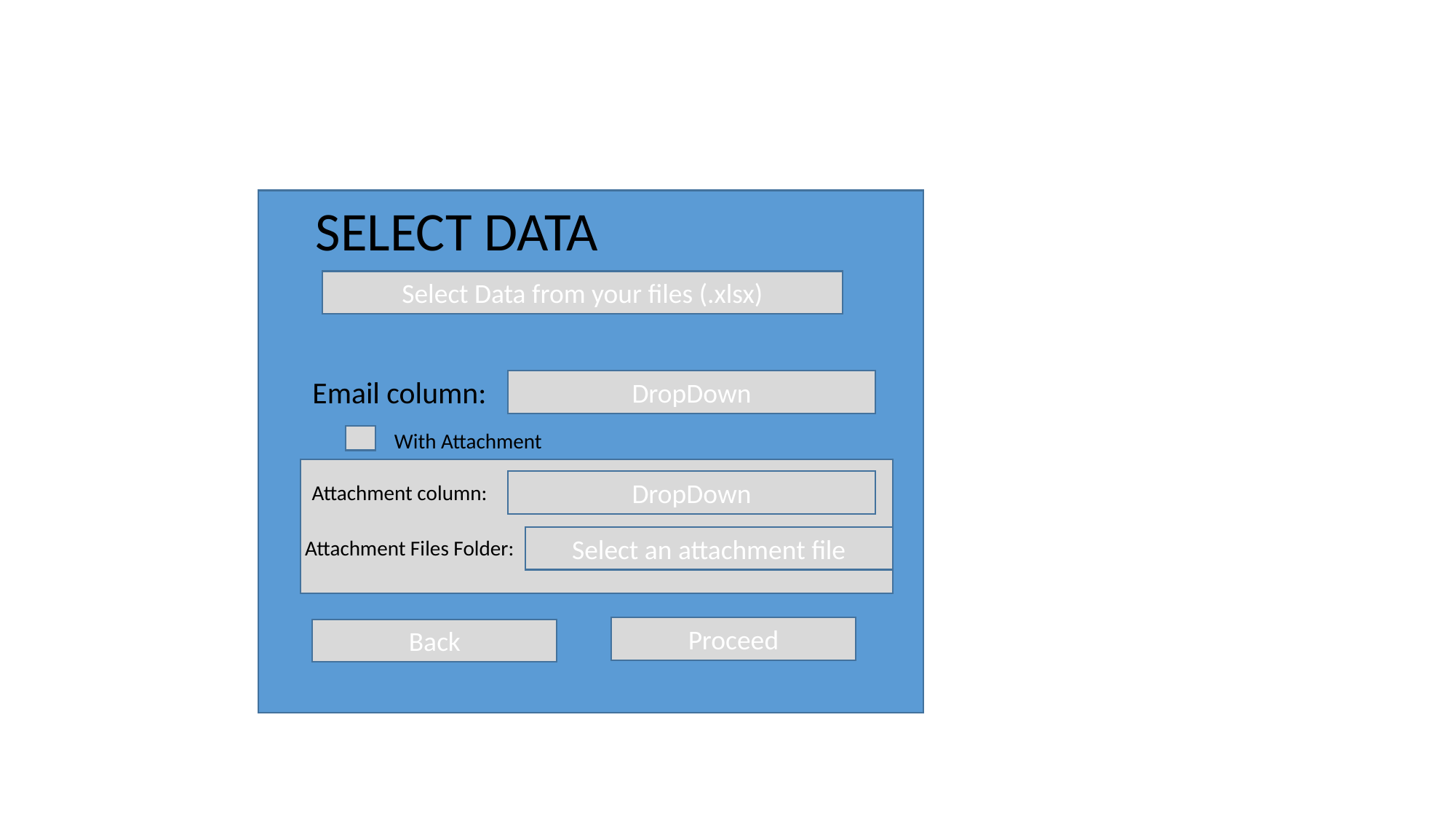

SELECT DATA
Select Data from your files (.xlsx)
Email column:
DropDown
With Attachment

DropDown
Attachment column:
Select an attachment file
Attachment Files Folder:
Proceed
Back